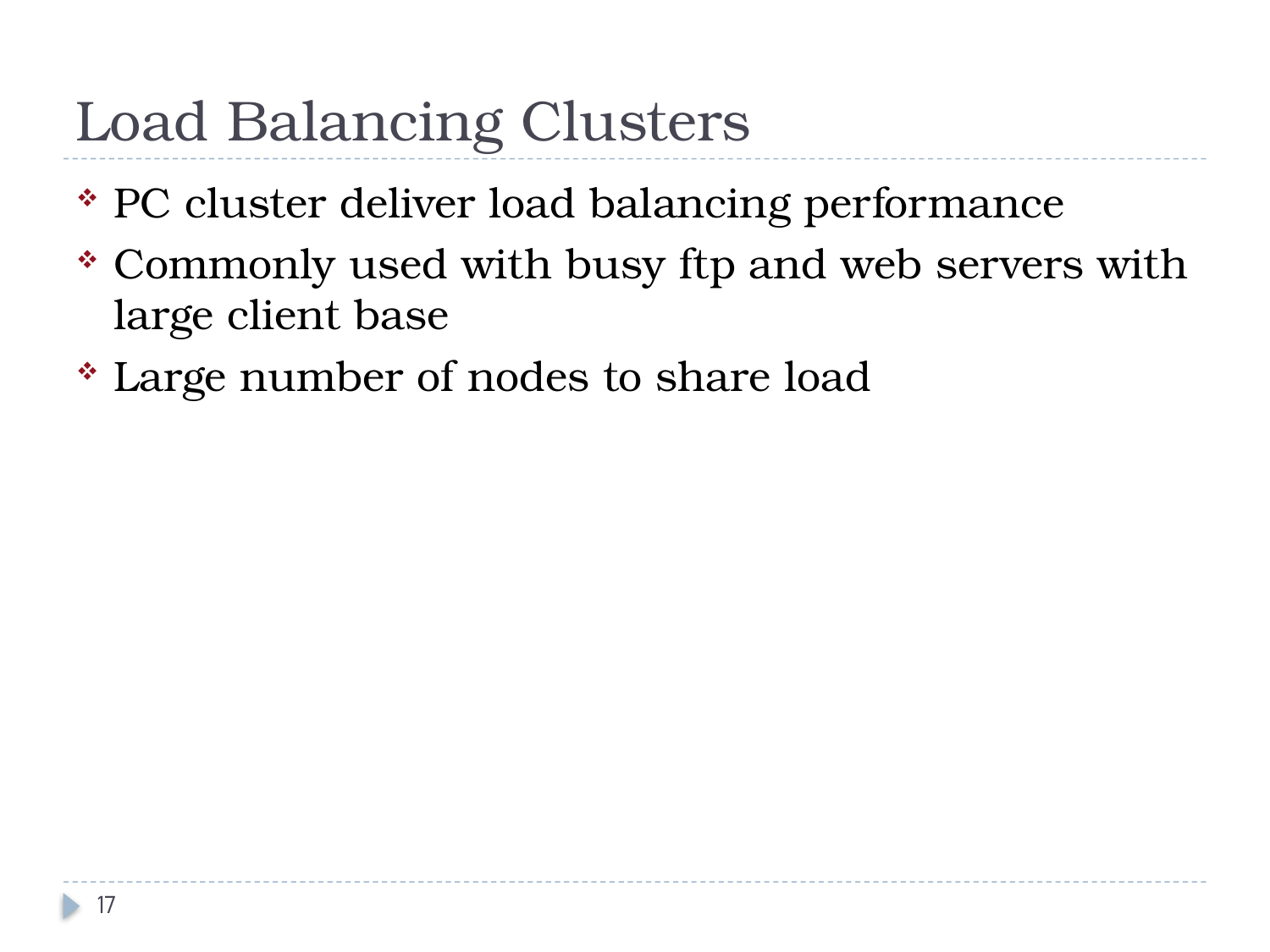

# Load Balancing Clusters
PC cluster deliver load balancing performance
Commonly used with busy ftp and web servers with large client base
Large number of nodes to share load

17